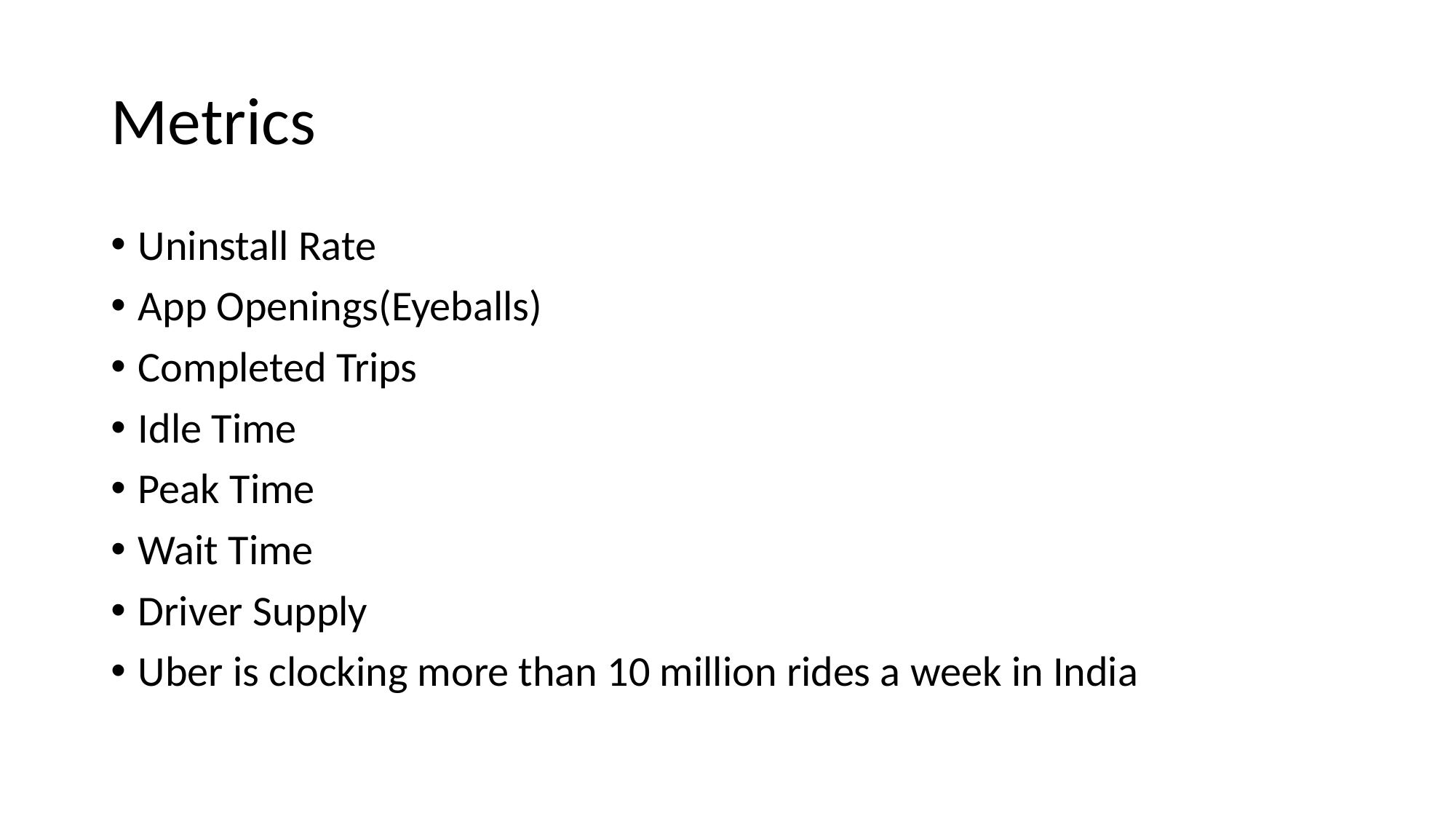

# Metrics
Uninstall Rate
App Openings(Eyeballs)
Completed Trips
Idle Time
Peak Time
Wait Time
Driver Supply
Uber is clocking more than 10 million rides a week in India